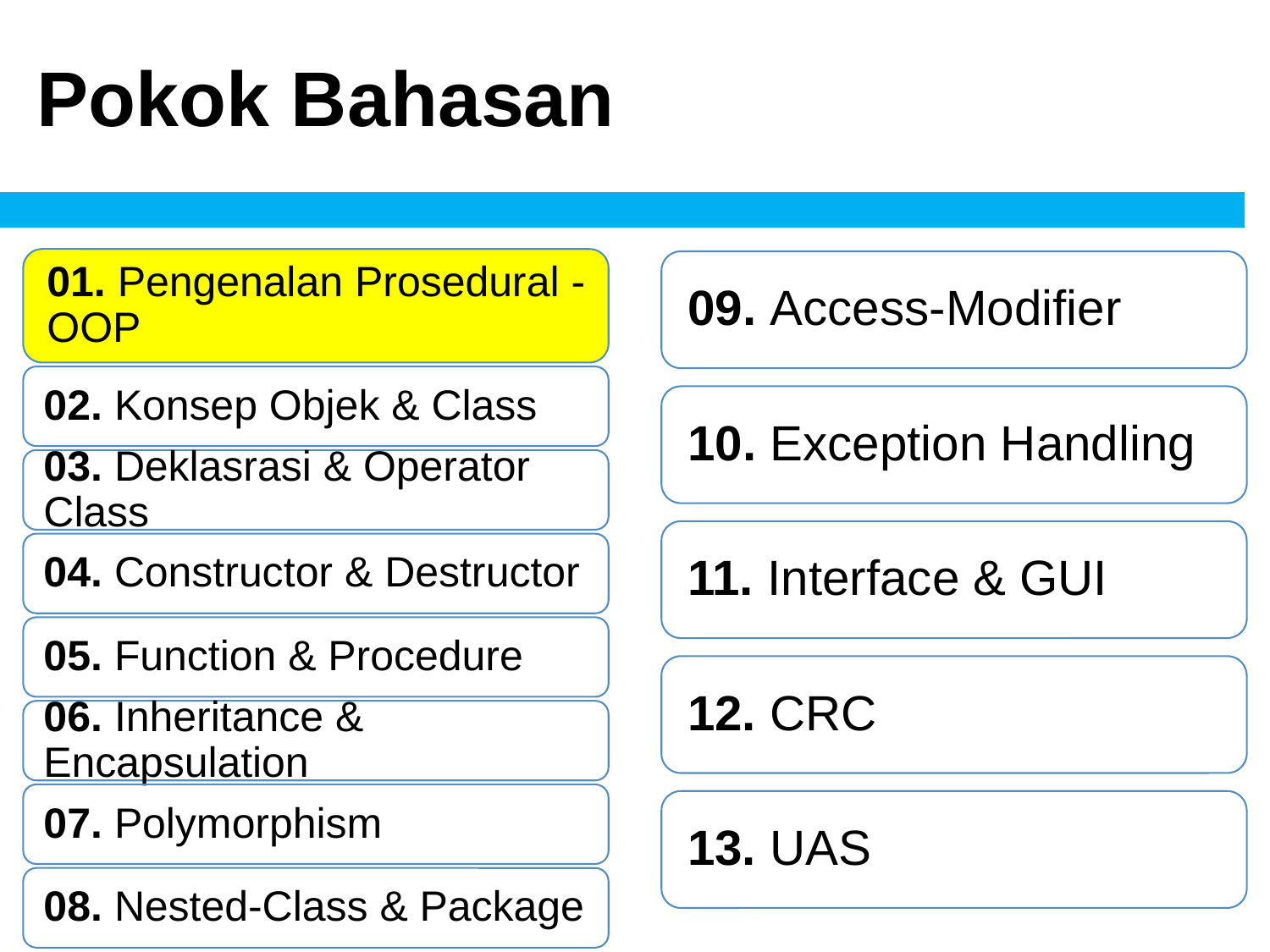

# Pokok Bahasan
01. Pengenalan Prosedural - OOP
02. Konsep Objek & Class
03. Deklasrasi & Operator Class
04. Constructor & Destructor
05. Function & Procedure
06. Inheritance & Encapsulation
07. Polymorphism
08. Nested-Class & Package
09. Access-Modifier
10. Exception Handling
11. Interface & GUI
12. CRC
13. UAS